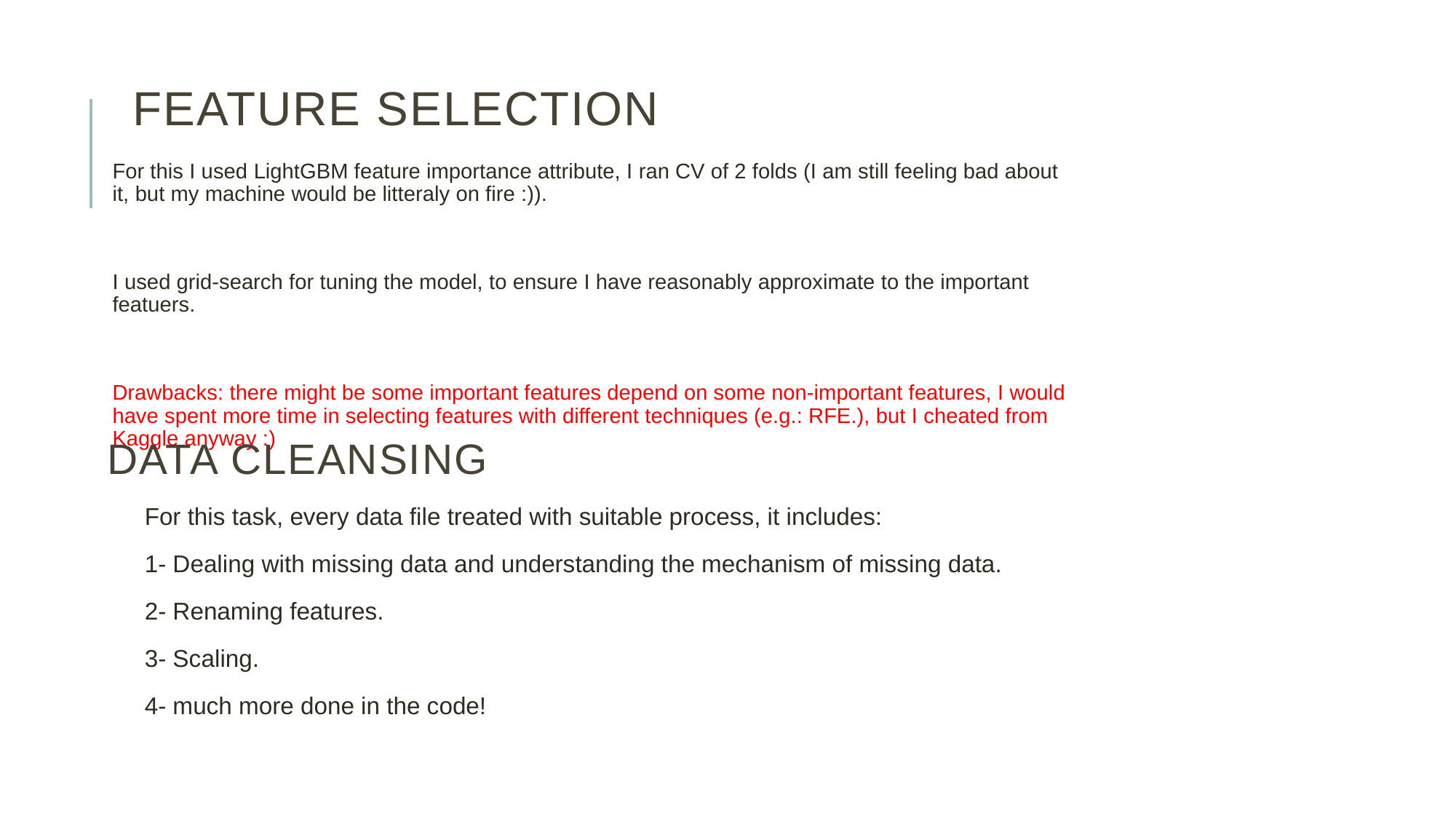

# Feature Selection
For this I used LightGBM feature importance attribute, I ran CV of 2 folds (I am still feeling bad about it, but my machine would be litteraly on fire :)).

I used grid-search for tuning the model, to ensure I have reasonably approximate to the important featuers.

Drawbacks: there might be some important features depend on some non-important features, I would have spent more time in selecting features with different techniques (e.g.: RFE.), but I cheated from Kaggle anyway :)
DATA CLEANSING
For this task, every data file treated with suitable process, it includes:
1- Dealing with missing data and understanding the mechanism of missing data.
2- Renaming features.
3- Scaling.
4- much more done in the code!